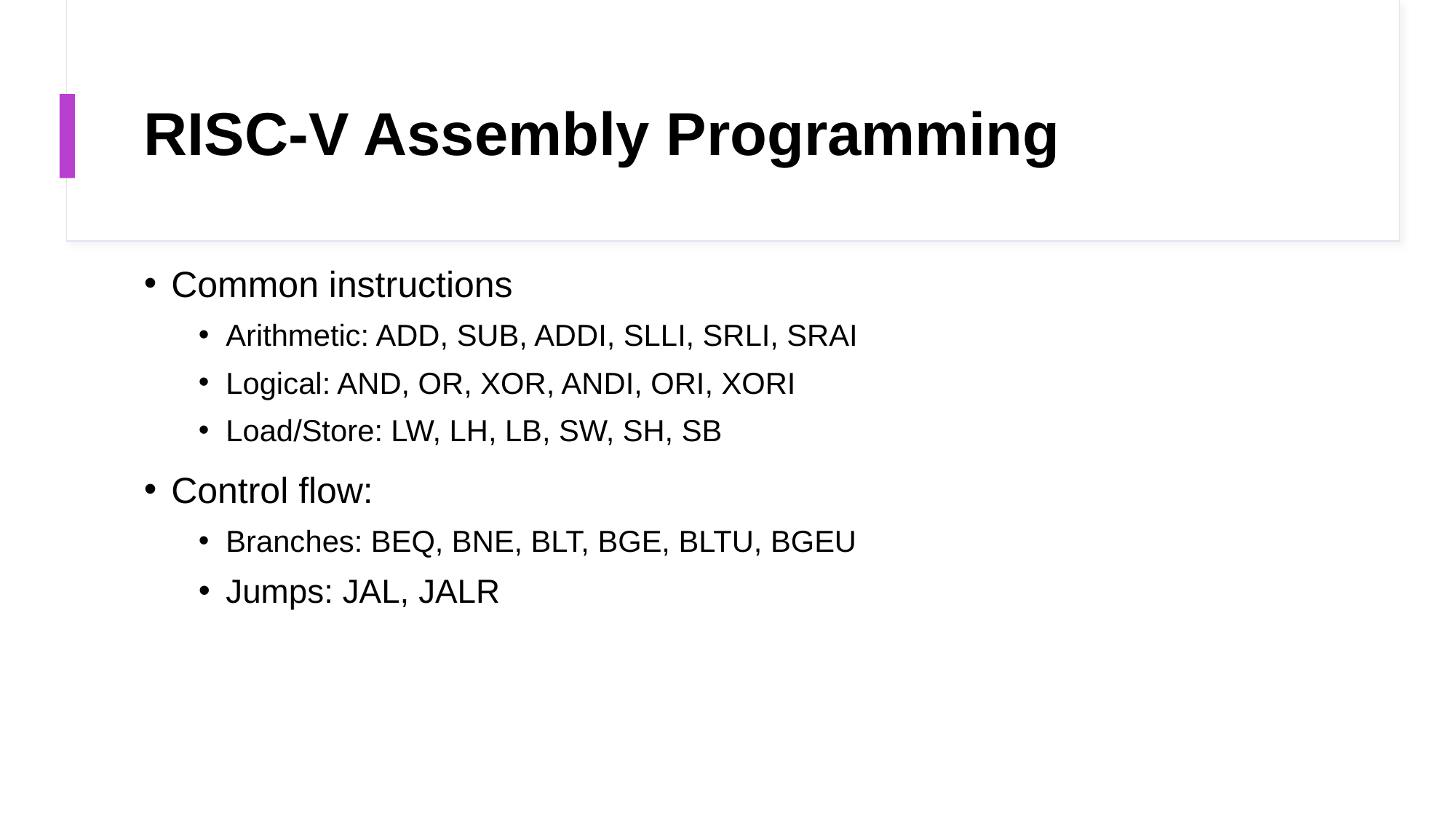

# RISC-V Assembly Programming
Common instructions
Arithmetic: ADD, SUB, ADDI, SLLI, SRLI, SRAI
Logical: AND, OR, XOR, ANDI, ORI, XORI
Load/Store: LW, LH, LB, SW, SH, SB
Control flow:
Branches: BEQ, BNE, BLT, BGE, BLTU, BGEU
Jumps: JAL, JALR